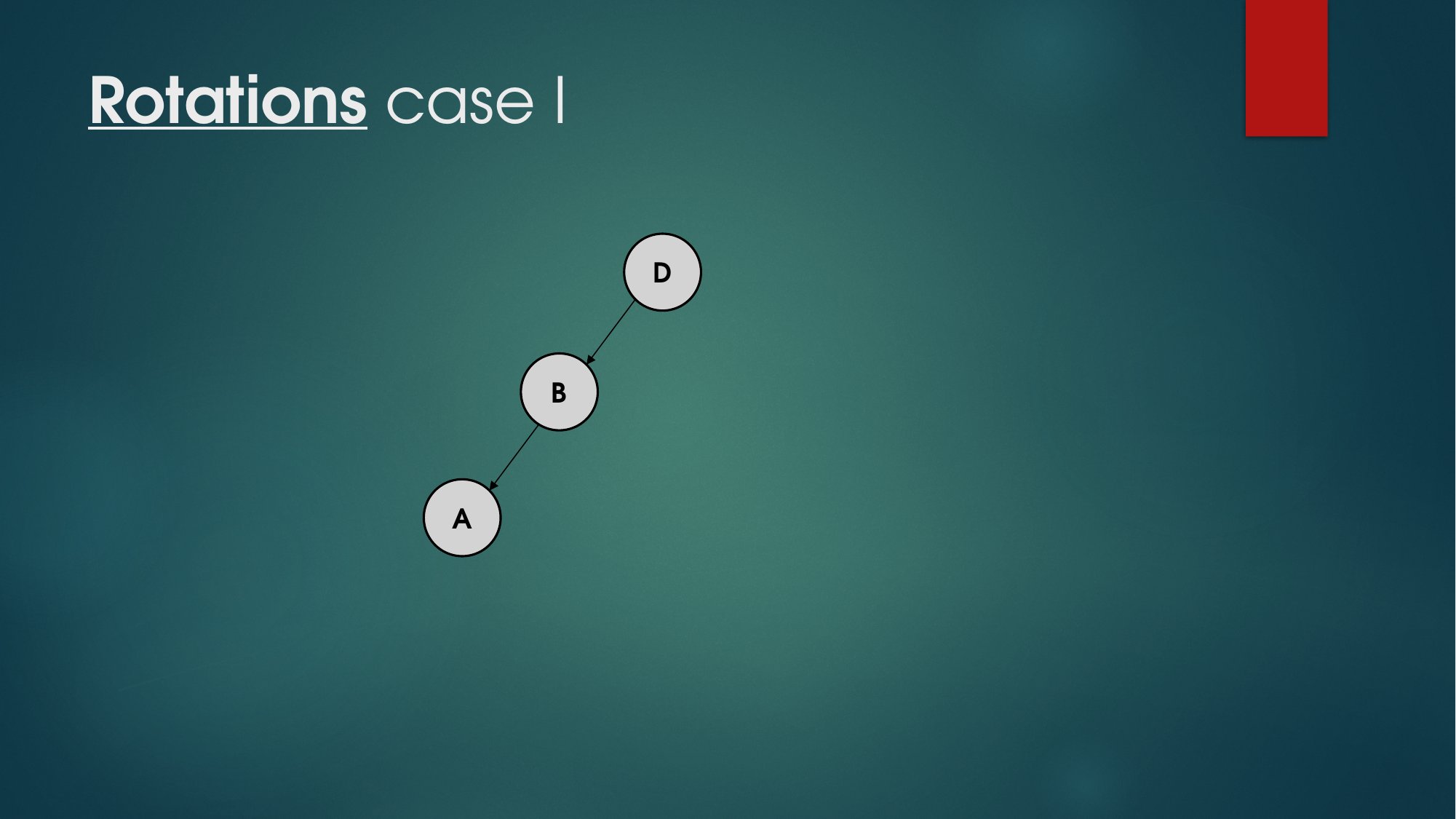

# Rotations case I
D
B
A